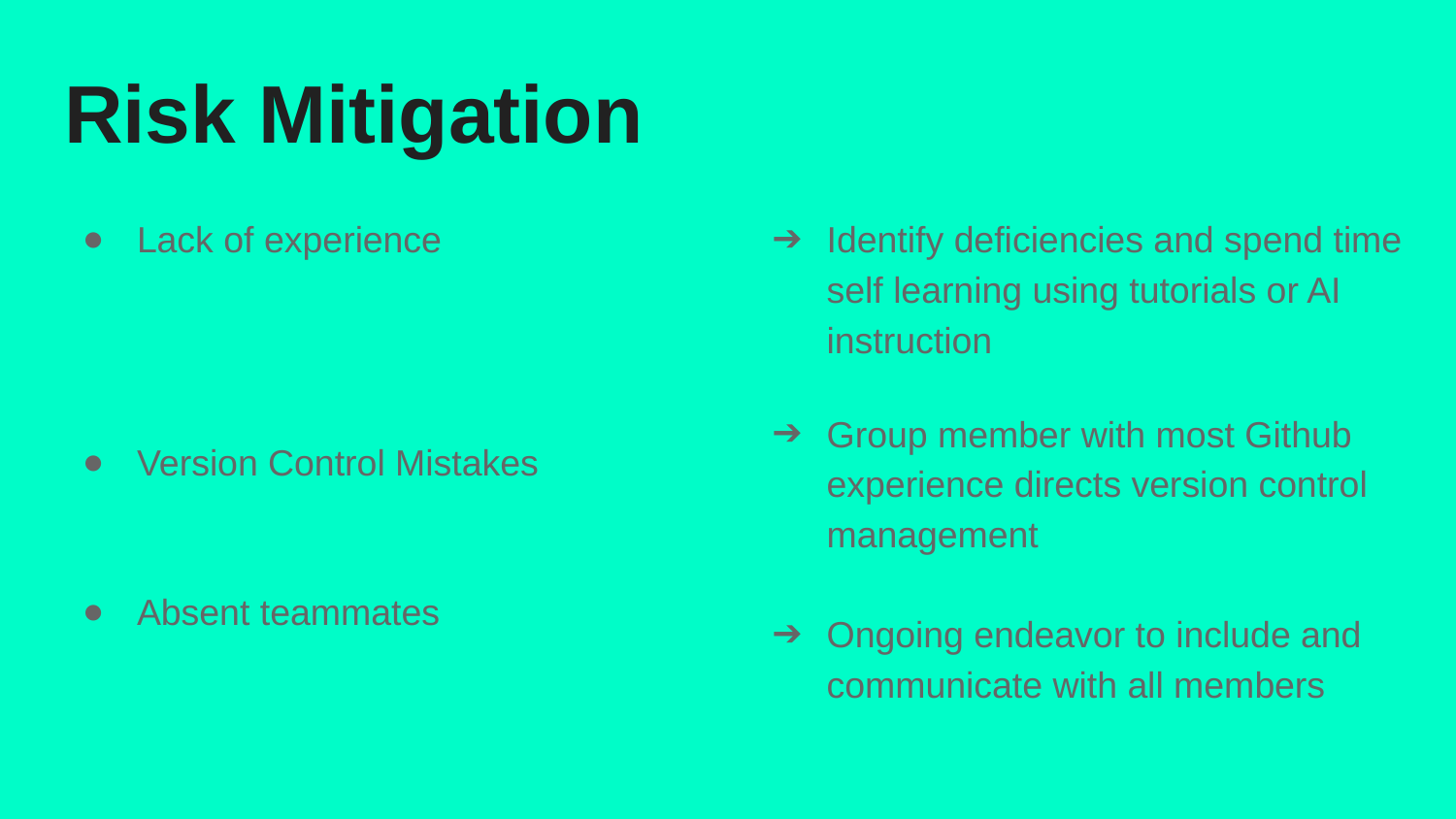

# Risk Mitigation
Lack of experience

Version Control Mistakes

Absent teammates
Identify deficiencies and spend time self learning using tutorials or AI instruction
Group member with most Github experience directs version control management
Ongoing endeavor to include and communicate with all members